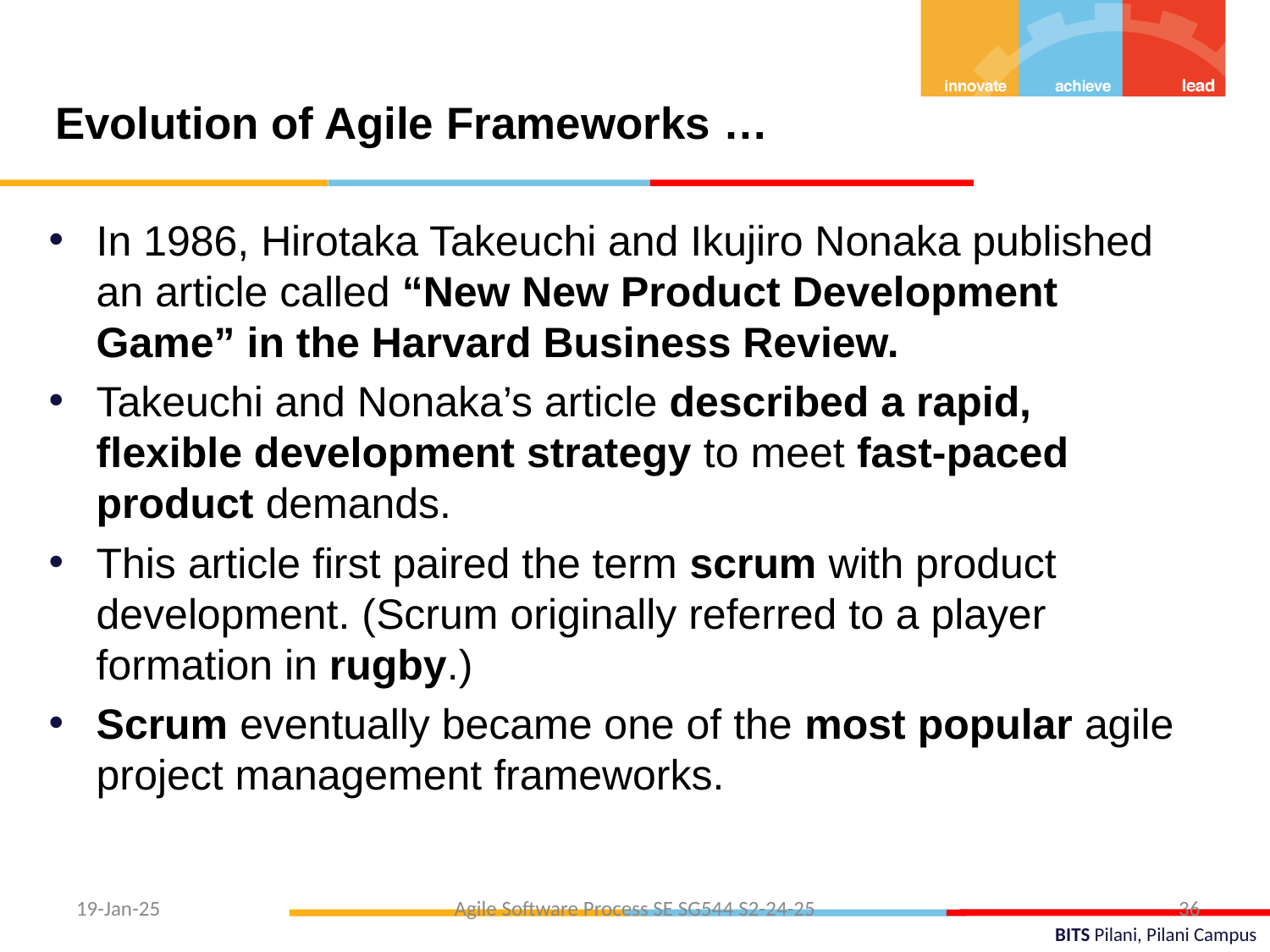

Evolution of Agile Frameworks …
In 1986, Hirotaka Takeuchi and Ikujiro Nonaka published an article called “New New Product Development Game” in the Harvard Business Review.
Takeuchi and Nonaka’s article described a rapid, flexible development strategy to meet fast-paced product demands.
This article first paired the term scrum with product development. (Scrum originally referred to a player formation in rugby.)
Scrum eventually became one of the most popular agile project management frameworks.
19-Jan-25
Agile Software Process SE SG544 S2-24-25
36